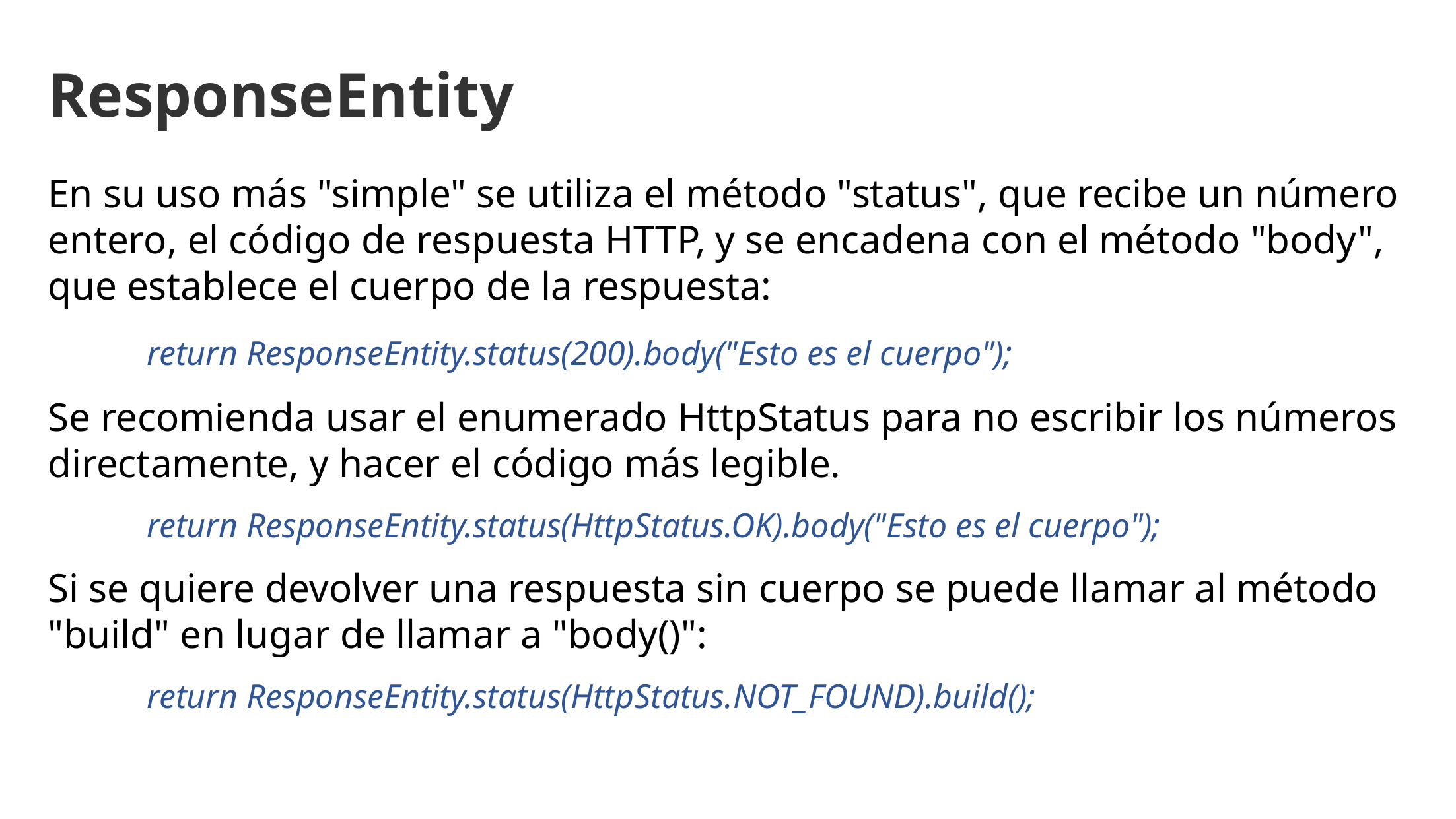

ResponseEntity
En su uso más "simple" se utiliza el método "status", que recibe un número entero, el código de respuesta HTTP, y se encadena con el método "body", que establece el cuerpo de la respuesta:
	return ResponseEntity.status(200).body("Esto es el cuerpo");
Se recomienda usar el enumerado HttpStatus para no escribir los números directamente, y hacer el código más legible.
	return ResponseEntity.status(HttpStatus.OK).body("Esto es el cuerpo");
Si se quiere devolver una respuesta sin cuerpo se puede llamar al método "build" en lugar de llamar a "body()":
	return ResponseEntity.status(HttpStatus.NOT_FOUND).build();